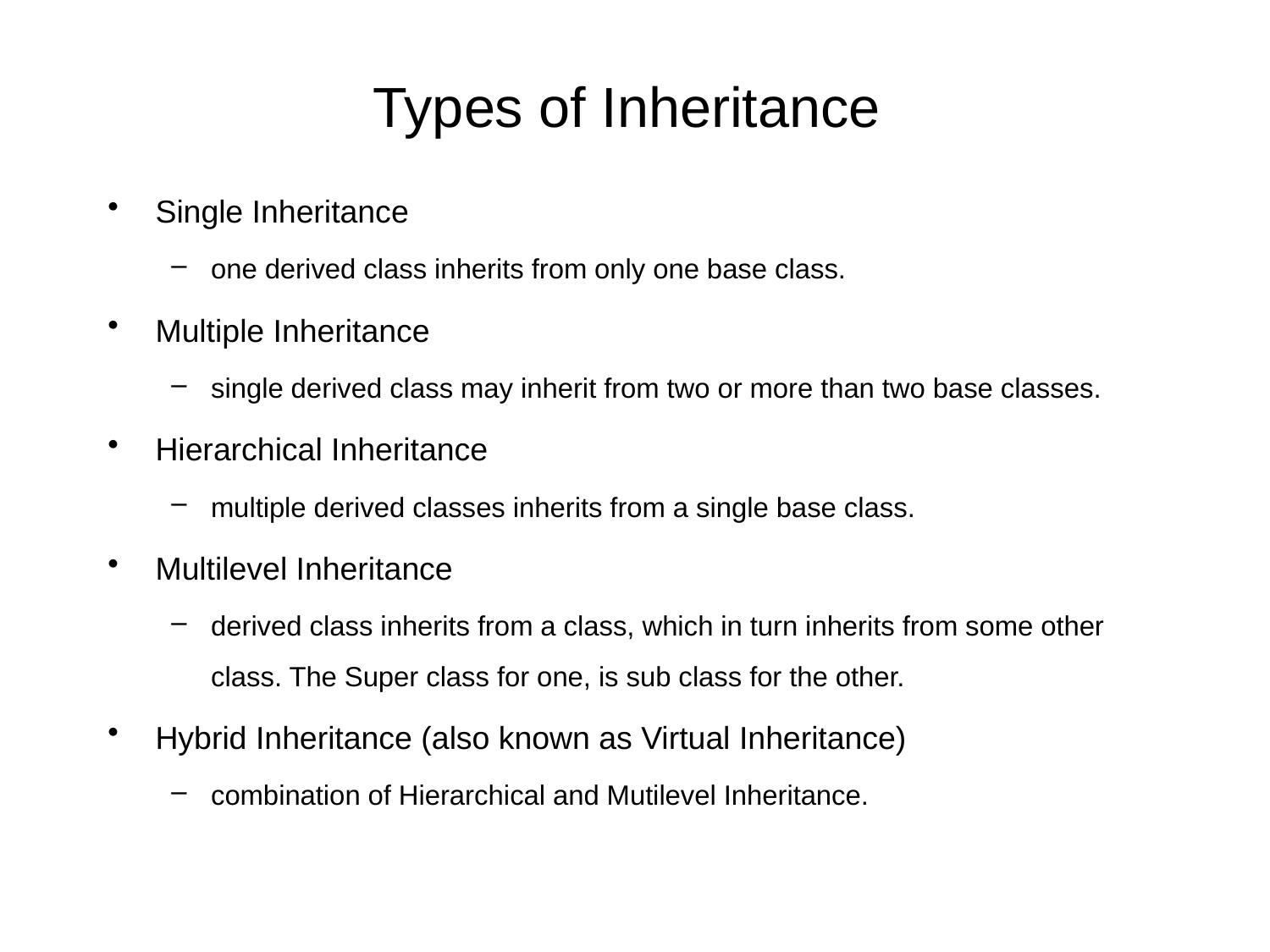

# Types of Inheritance
Single Inheritance
one derived class inherits from only one base class.
Multiple Inheritance
single derived class may inherit from two or more than two base classes.
Hierarchical Inheritance
multiple derived classes inherits from a single base class.
Multilevel Inheritance
derived class inherits from a class, which in turn inherits from some other class. The Super class for one, is sub class for the other.
Hybrid Inheritance (also known as Virtual Inheritance)
combination of Hierarchical and Mutilevel Inheritance.